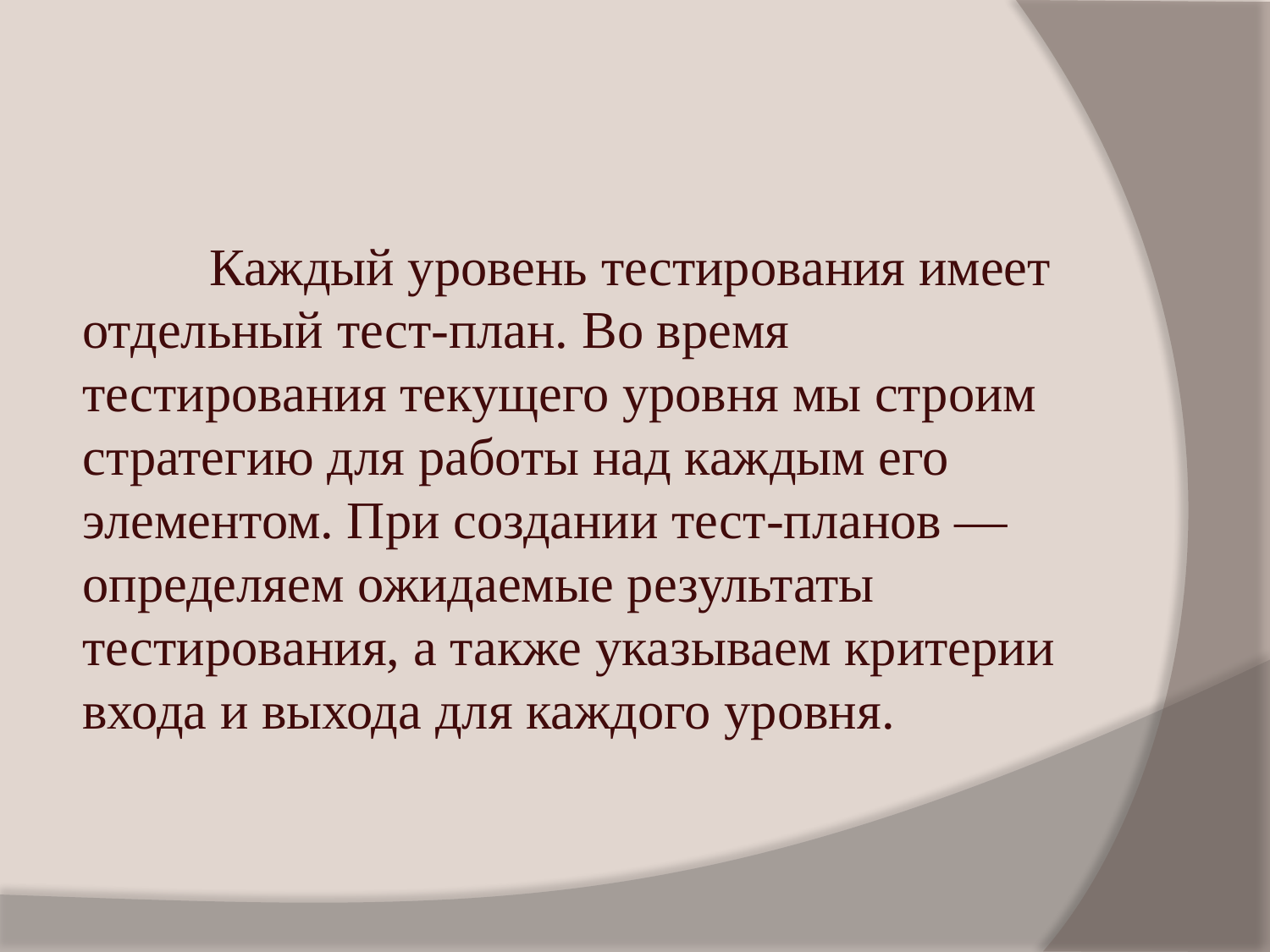

Каждый уровень тестирования имеет отдельный тест-план. Во время тестирования текущего уровня мы строим стратегию для работы над каждым его элементом. При создании тест-планов — определяем ожидаемые результаты тестирования, а также указываем критерии входа и выхода для каждого уровня.